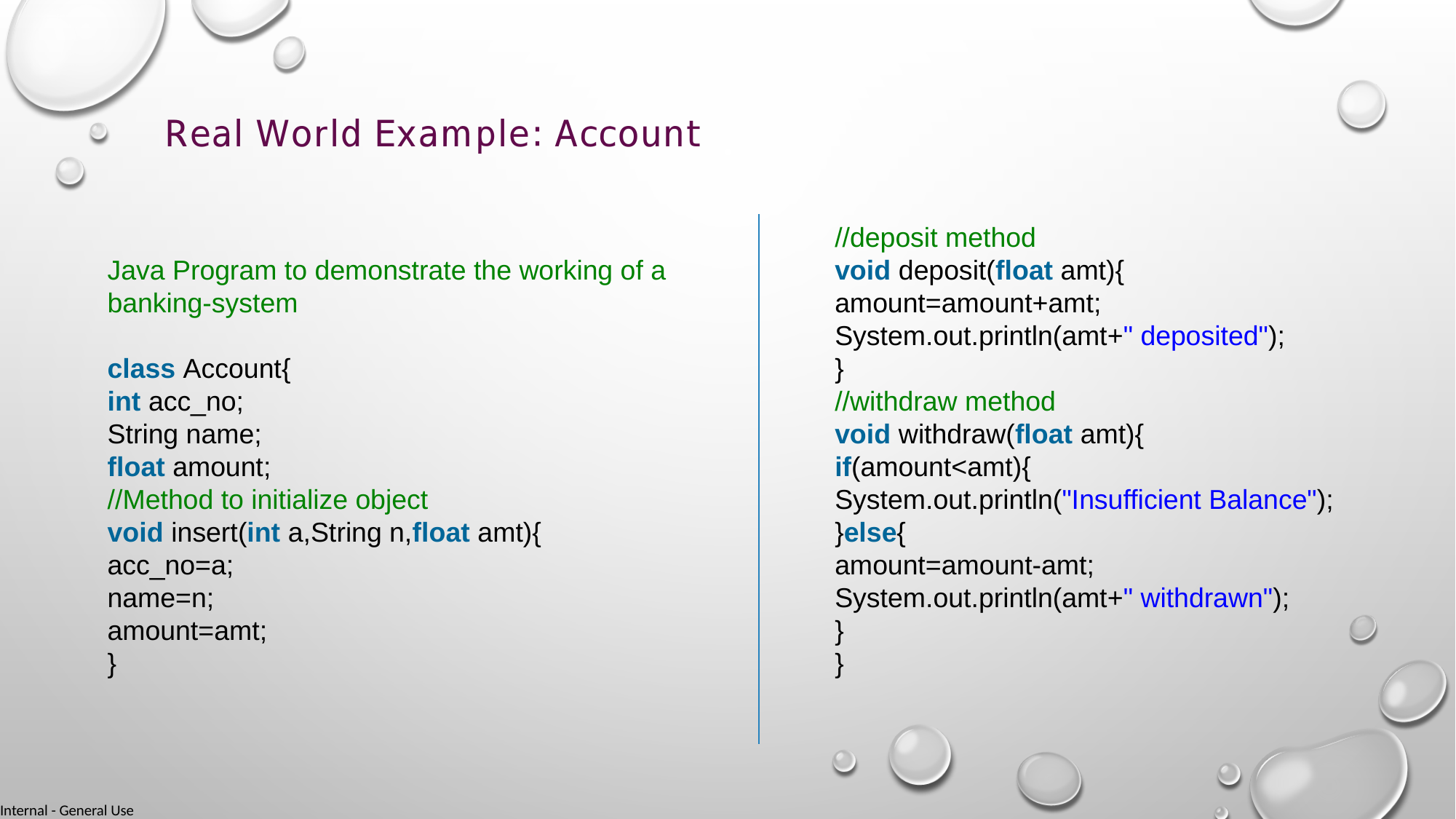

Real World Example: Account
//deposit method
void deposit(float amt){
amount=amount+amt;
System.out.println(amt+" deposited");
}
//withdraw method
void withdraw(float amt){
if(amount<amt){
System.out.println("Insufficient Balance");
}else{
amount=amount-amt;
System.out.println(amt+" withdrawn");
}
}
Java Program to demonstrate the working of a
banking-system

class Account{
int acc_no;
String name;
float amount;
//Method to initialize object
void insert(int a,String n,float amt){
acc_no=a;
name=n;
amount=amt;
}